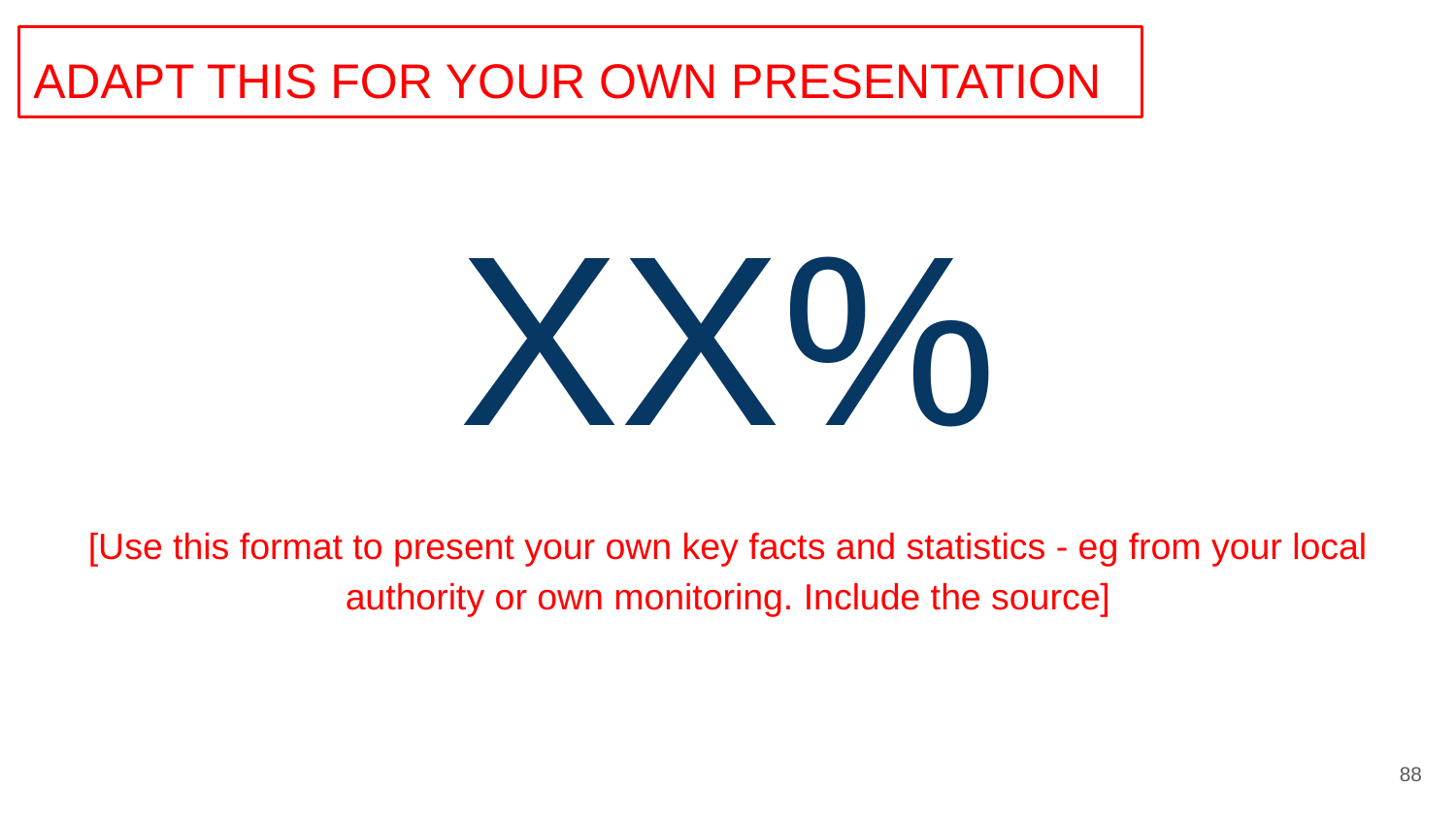

ADAPT THIS FOR YOUR OWN PRESENTATION
# XX%
[Use this format to present your own key facts and statistics - eg from your local authority or own monitoring. Include the source]
88